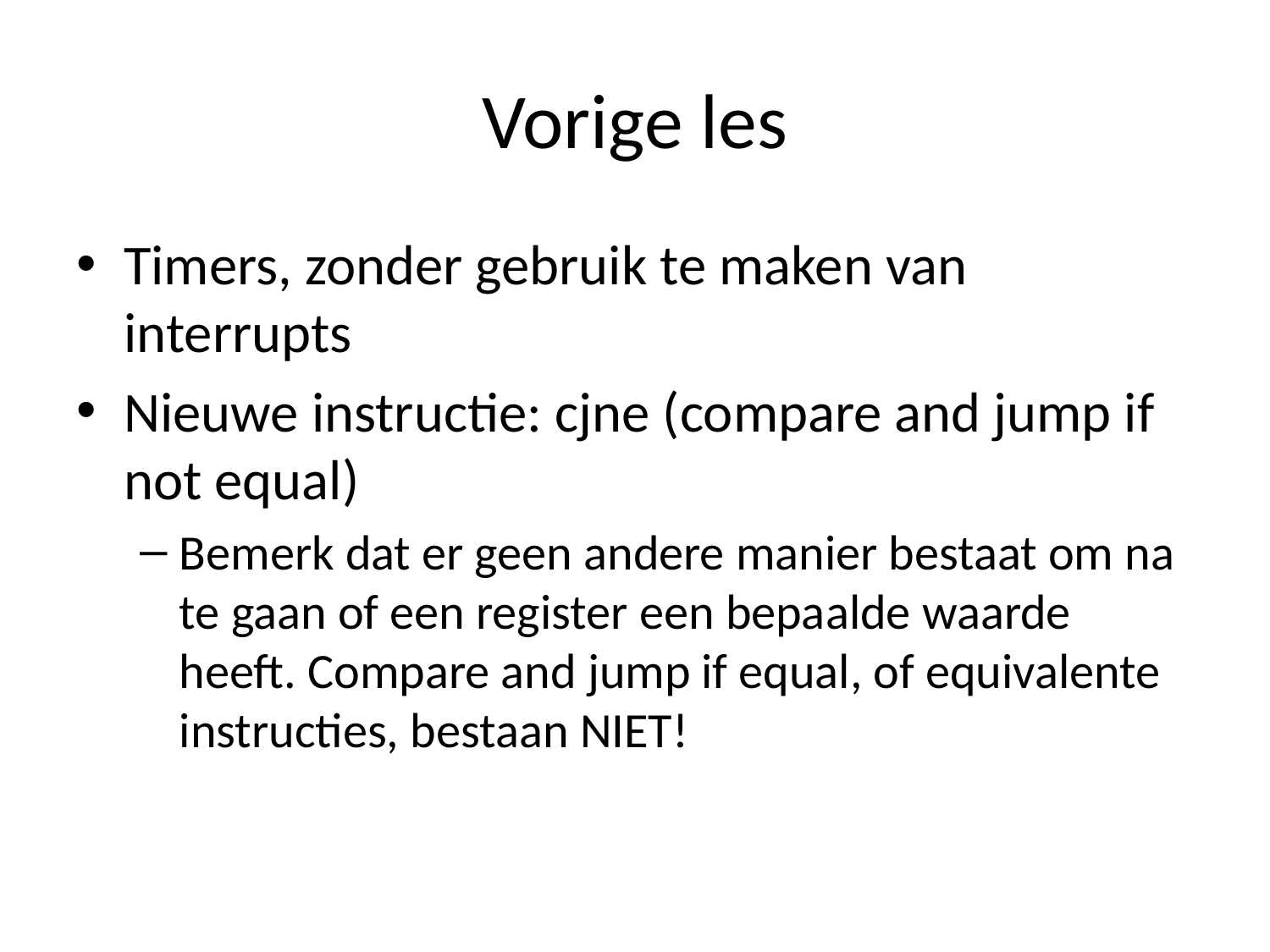

# Vorige les
Timers, zonder gebruik te maken van interrupts
Nieuwe instructie: cjne (compare and jump if not equal)
Bemerk dat er geen andere manier bestaat om na te gaan of een register een bepaalde waarde heeft. Compare and jump if equal, of equivalente instructies, bestaan NIET!